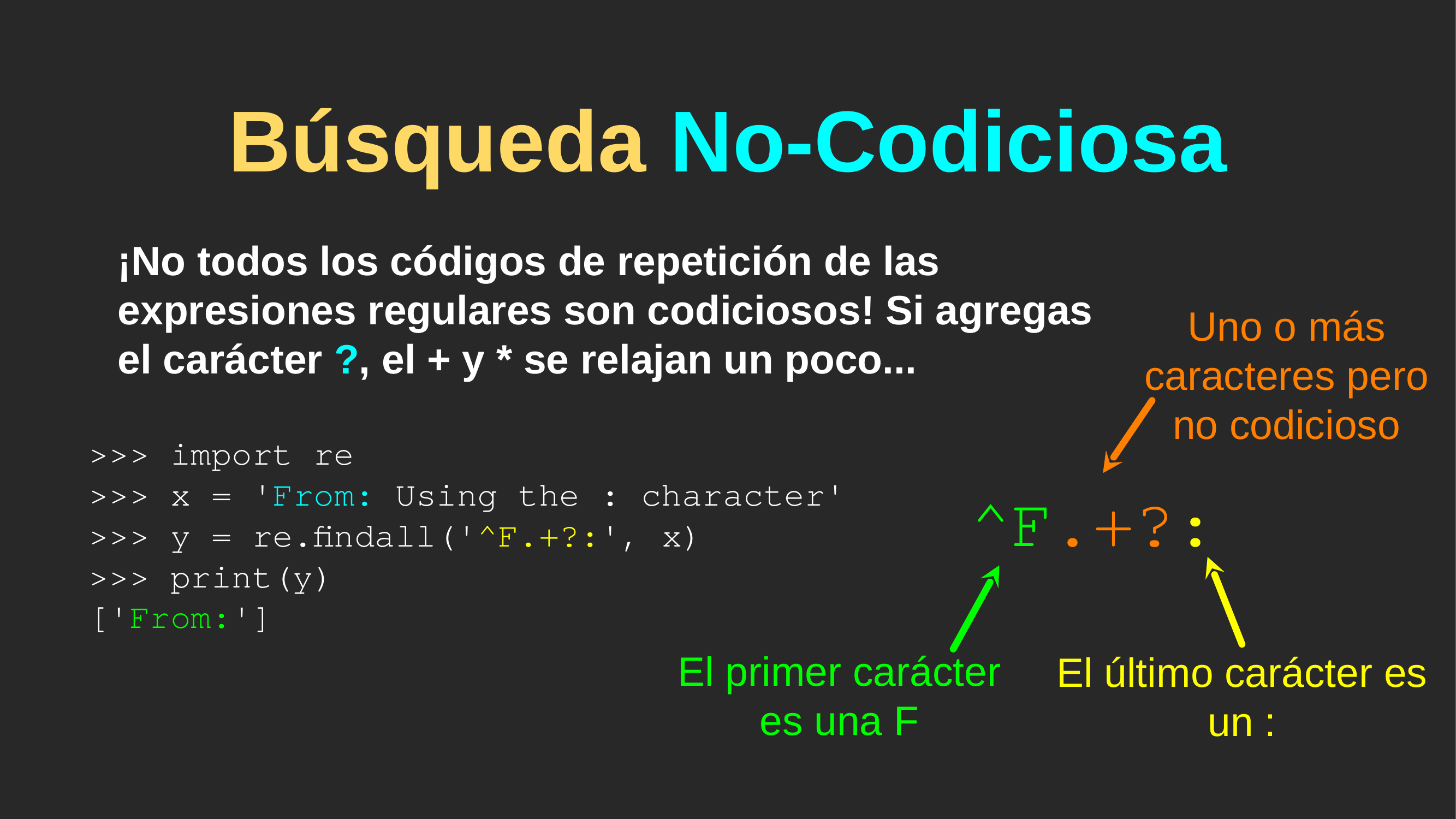

# Búsqueda No-Codiciosa
¡No todos los códigos de repetición de las expresiones regulares son codiciosos! Si agregas el carácter ?, el + y * se relajan un poco...
Uno o más caracteres pero no codicioso
>>> import re
>>> x = 'From: Using the : character'
>>> y = re.findall('^F.+?:', x)
>>> print(y)
['From:']
^F.+?:
El primer carácter es una F
El último carácter es un :